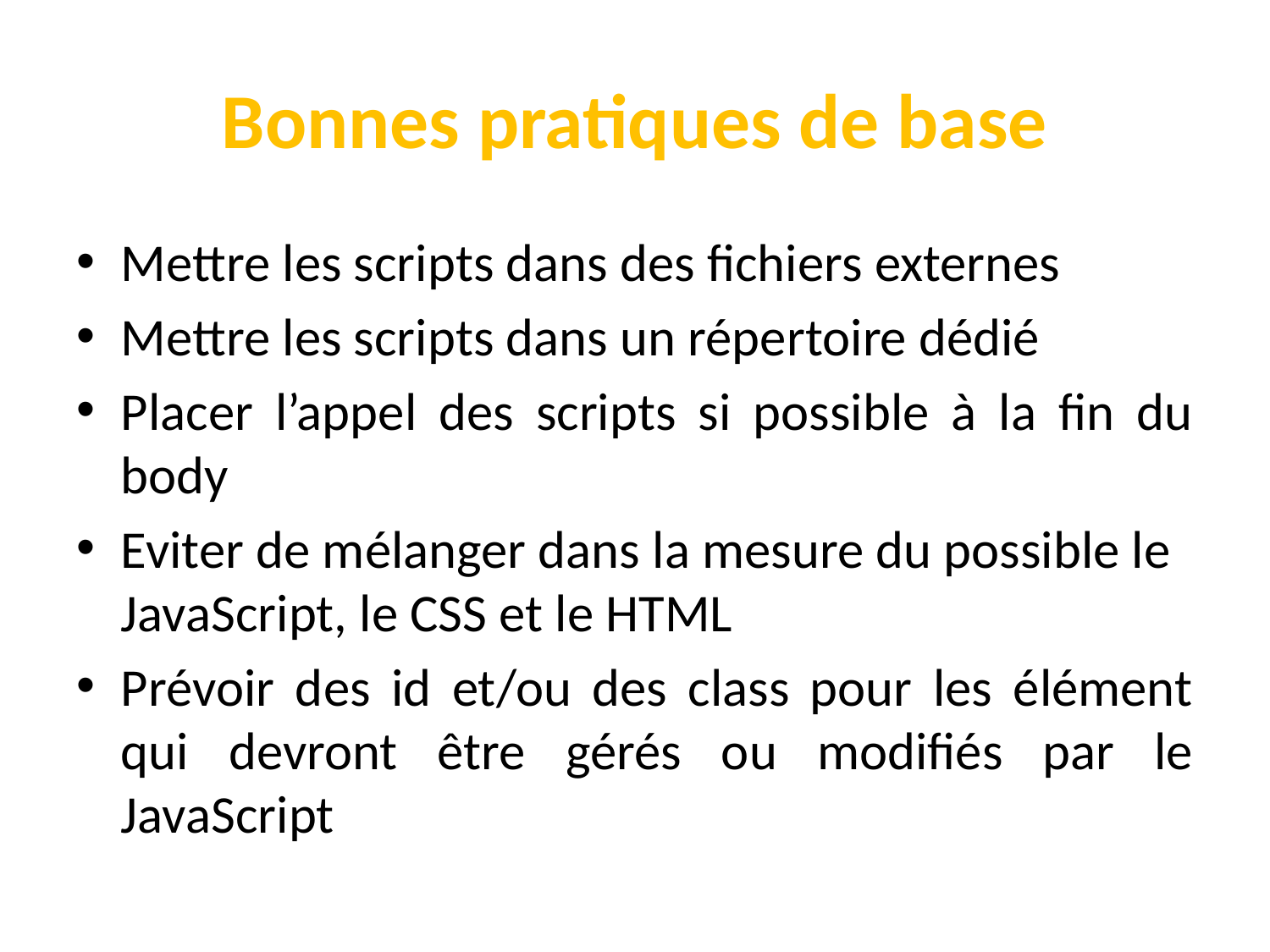

# Bonnes pratiques de base
Mettre les scripts dans des fichiers externes
Mettre les scripts dans un répertoire dédié
Placer l’appel des scripts si possible à la fin du body
Eviter de mélanger dans la mesure du possible le JavaScript, le CSS et le HTML
Prévoir des id et/ou des class pour les élément qui devront être gérés ou modifiés par le JavaScript